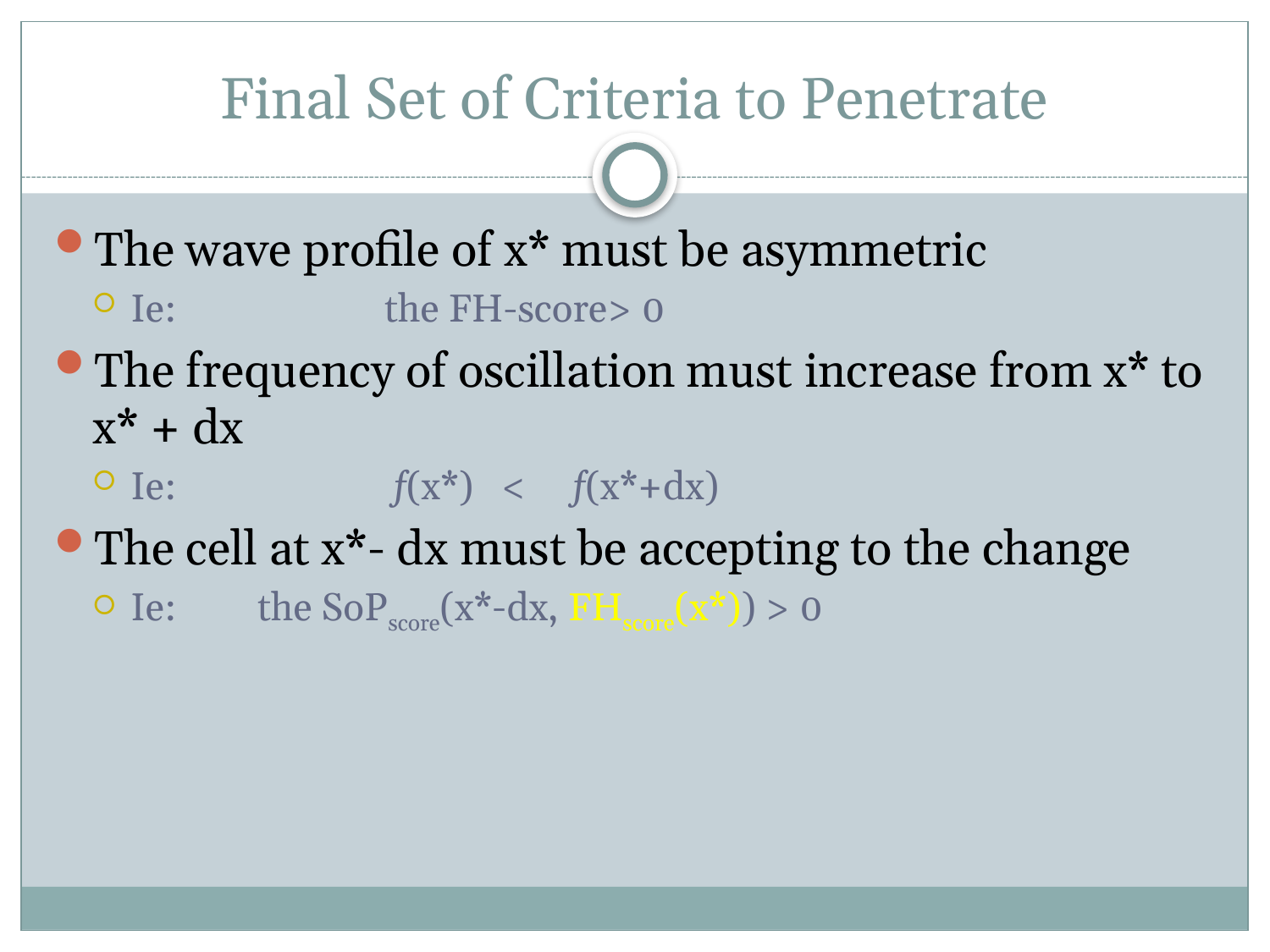

# Final Set of Criteria to Penetrate
The wave profile of x* must be asymmetric
Ie:		the FH-score> 0
The frequency of oscillation must increase from x* to x* + dx
Ie:		 f(x*)   <     f(x*+dx)
The cell at x*- dx must be accepting to the change
Ie: 	the SoPscore(x*-dx, FHscore(x*)) > 0